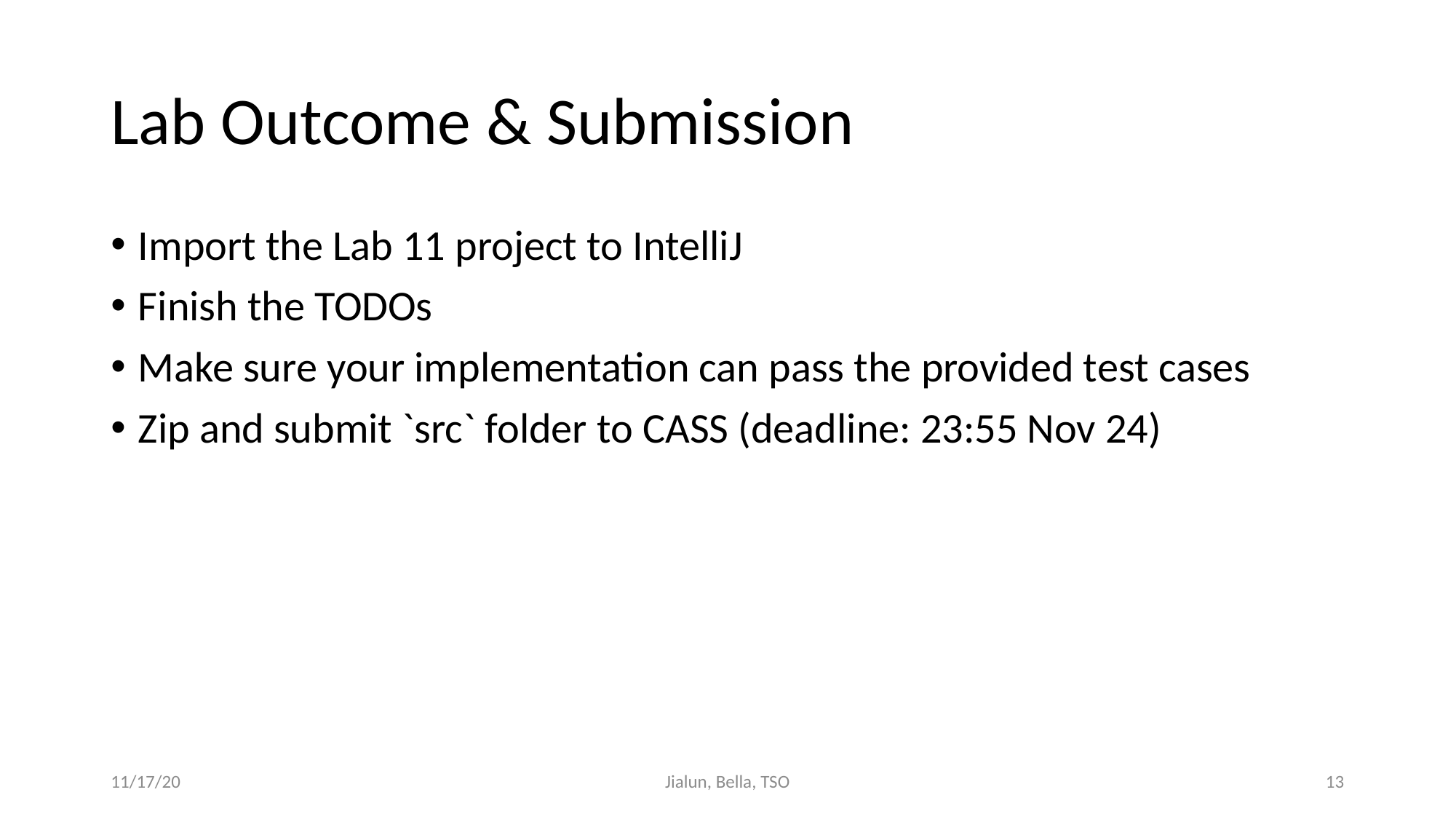

# Lab Outcome & Submission
Import the Lab 11 project to IntelliJ
Finish the TODOs
Make sure your implementation can pass the provided test cases
Zip and submit `src` folder to CASS (deadline: 23:55 Nov 24)
11/17/20
Jialun, Bella, TSO
13